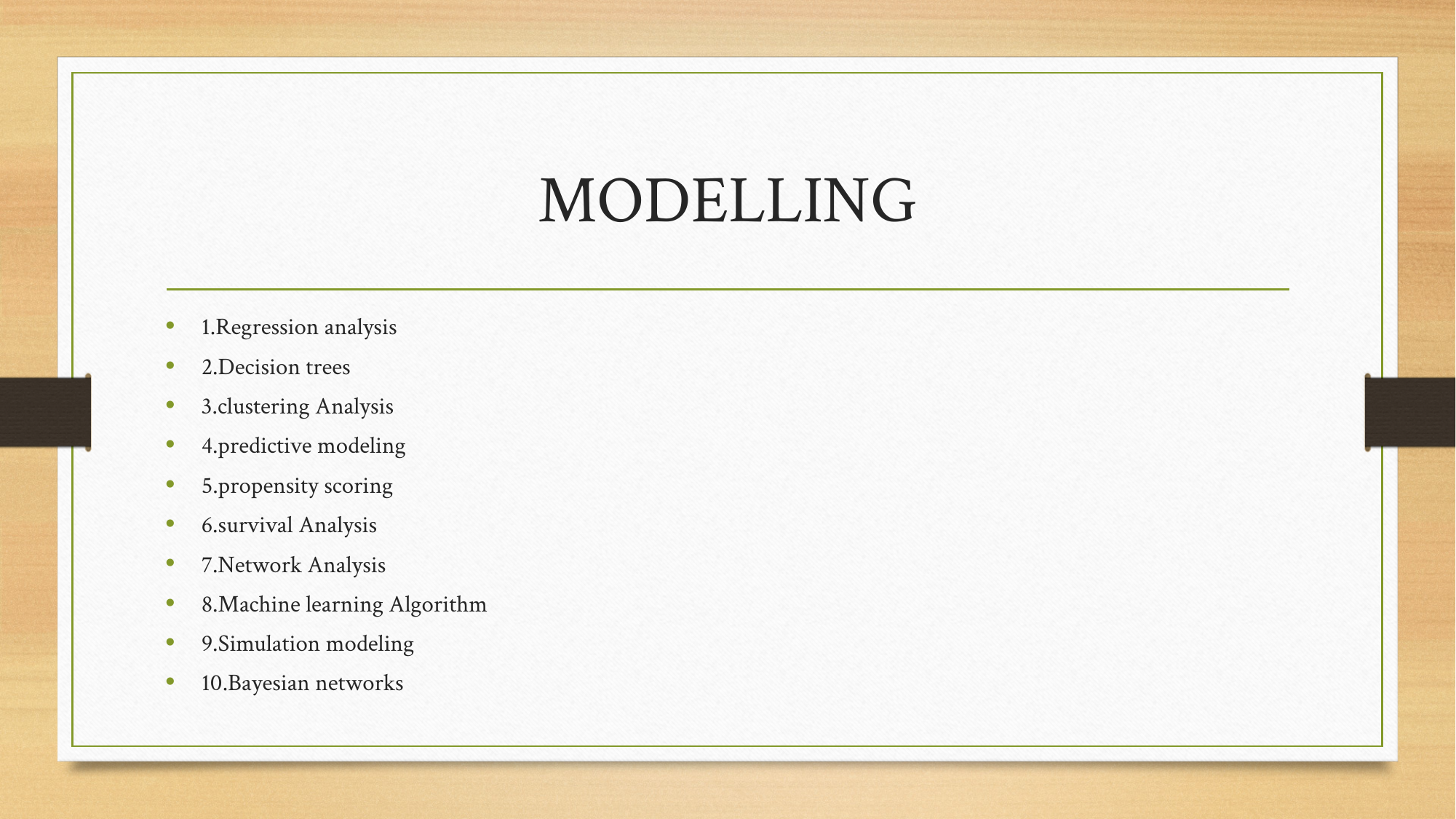

# MODELLING
1.Regression analysis
2.Decision trees
3.clustering Analysis
4.predictive modeling
5.propensity scoring
6.survival Analysis
7.Network Analysis
8.Machine learning Algorithm
9.Simulation modeling
10.Bayesian networks